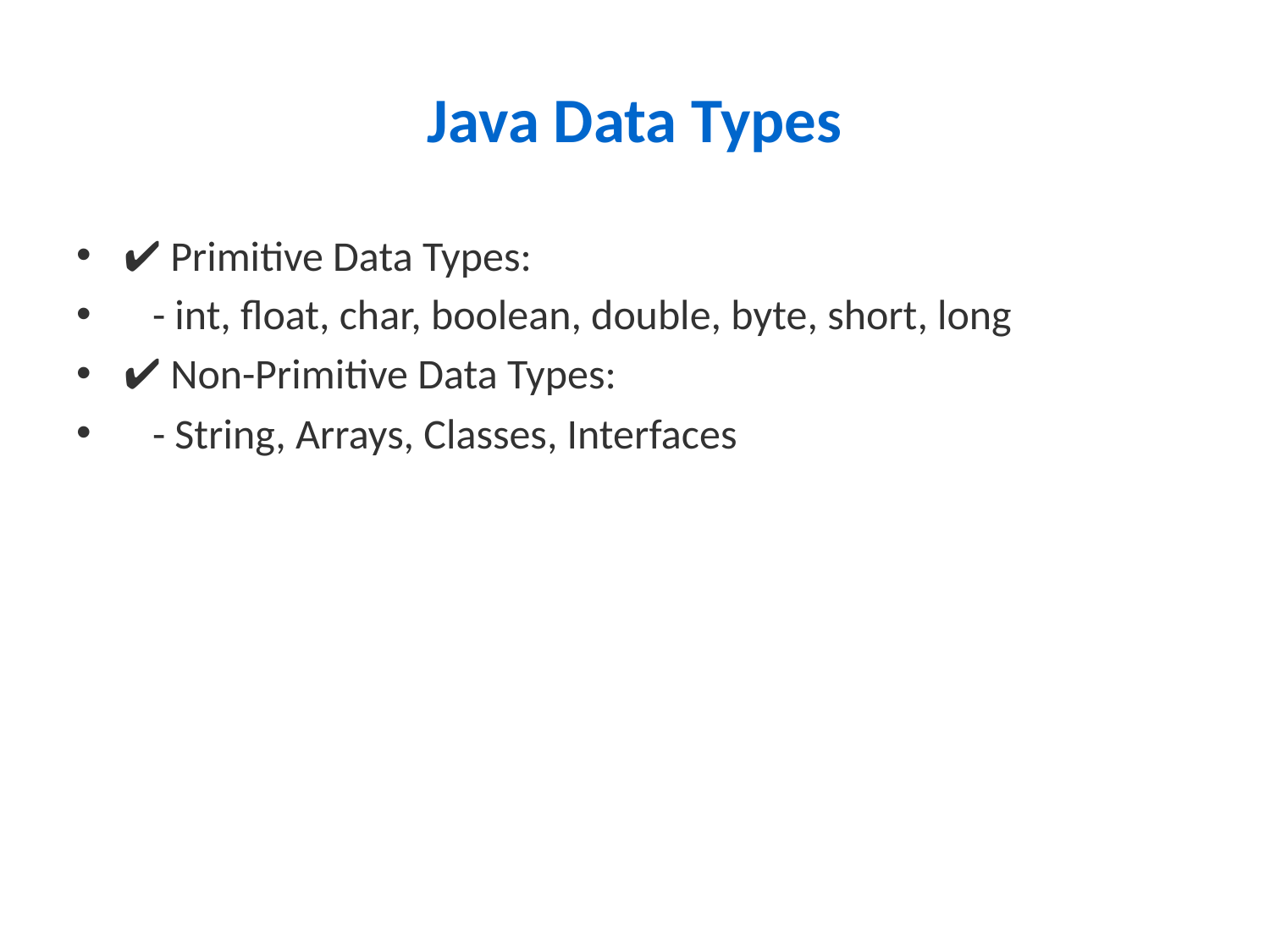

# Java Data Types
✔ Primitive Data Types:
   - int, float, char, boolean, double, byte, short, long
✔ Non-Primitive Data Types:
   - String, Arrays, Classes, Interfaces